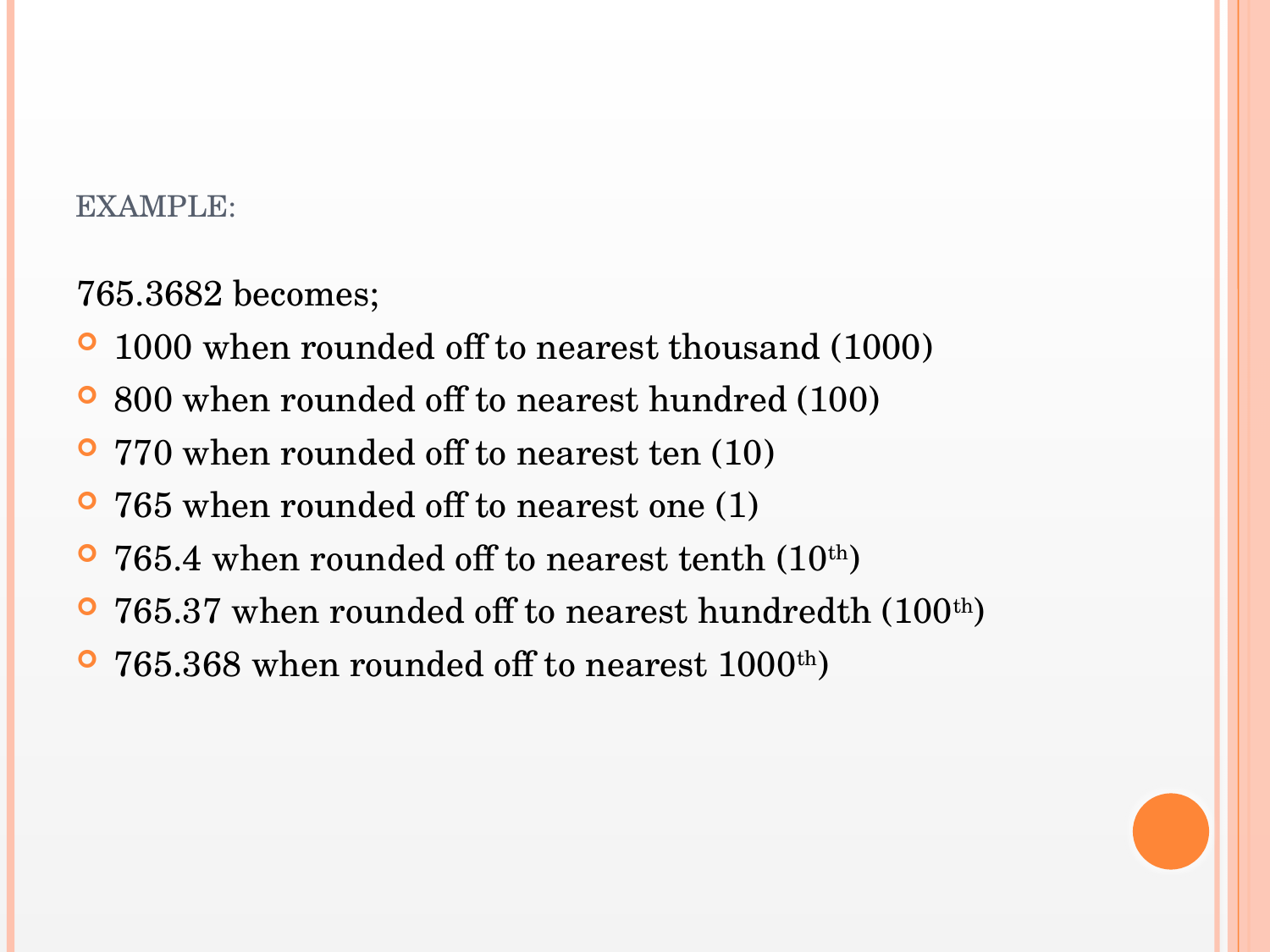

# EXAMPLE:
765.3682 becomes;
1000 when rounded off to nearest thousand (1000)
800 when rounded off to nearest hundred (100)
770 when rounded off to nearest ten (10)
765 when rounded off to nearest one (1)
765.4 when rounded off to nearest tenth (10th)
765.37 when rounded off to nearest hundredth (100th)
765.368 when rounded off to nearest 1000th)